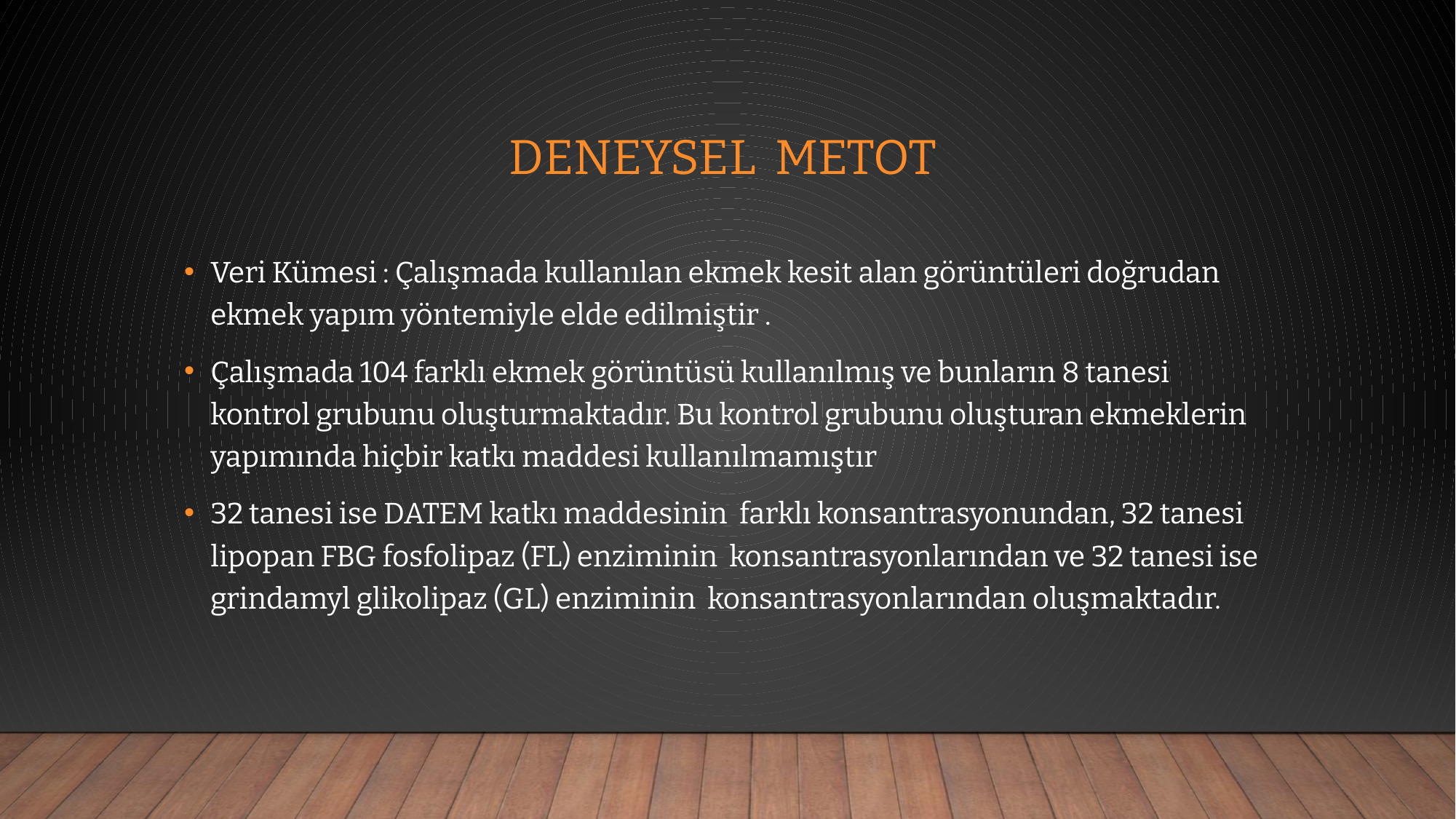

# DENEYSEL  METOT
Veri Kümesi : Çalışmada kullanılan ekmek kesit alan görüntüleri doğrudan ekmek yapım yöntemiyle elde edilmiştir .
Çalışmada 104 farklı ekmek görüntüsü kullanılmış ve bunların 8 tanesi kontrol grubunu oluşturmaktadır. Bu kontrol grubunu oluşturan ekmeklerin yapımında hiçbir katkı maddesi kullanılmamıştır
32 tanesi ise DATEM katkı maddesinin  farklı konsantrasyonundan, 32 tanesi lipopan FBG fosfolipaz (FL) enziminin  konsantrasyonlarından ve 32 tanesi ise grindamyl glikolipaz (GL) enziminin  konsantrasyonlarından oluşmaktadır.